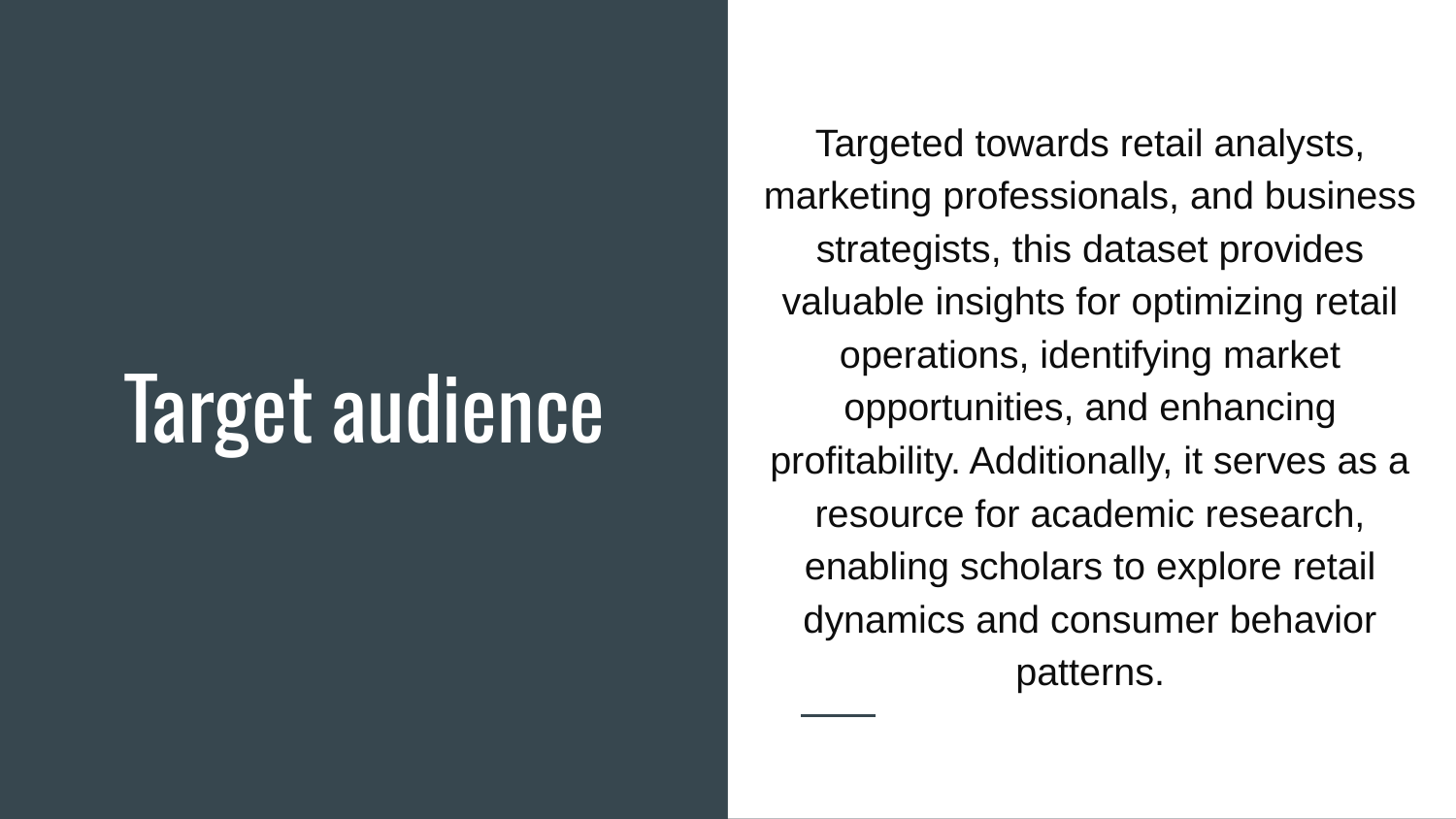

Targeted towards retail analysts, marketing professionals, and business strategists, this dataset provides valuable insights for optimizing retail operations, identifying market opportunities, and enhancing profitability. Additionally, it serves as a resource for academic research, enabling scholars to explore retail dynamics and consumer behavior patterns.
# Target audience